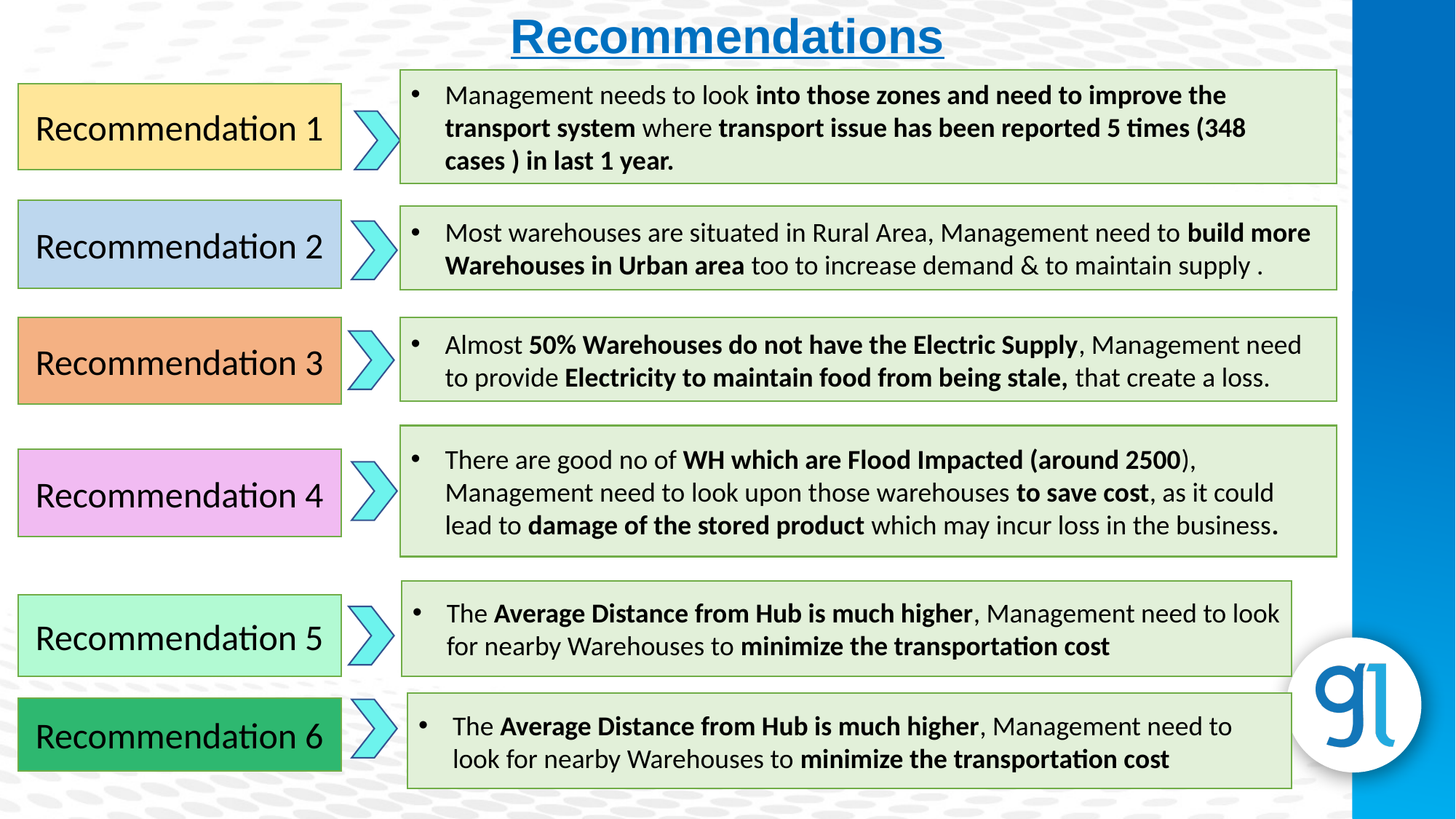

Recommendations
Management needs to look into those zones and need to improve the transport system where transport issue has been reported 5 times (348 cases ) in last 1 year.
Recommendation 1

Recommendation 2
Most warehouses are situated in Rural Area, Management need to build more Warehouses in Urban area too to increase demand & to maintain supply .

Almost 50% Warehouses do not have the Electric Supply, Management need to provide Electricity to maintain food from being stale, that create a loss.
Recommendation 3

There are good no of WH which are Flood Impacted (around 2500), Management need to look upon those warehouses to save cost, as it could lead to damage of the stored product which may incur loss in the business.
Recommendation 4

The Average Distance from Hub is much higher, Management need to look for nearby Warehouses to minimize the transportation cost
Recommendation 5

The Average Distance from Hub is much higher, Management need to look for nearby Warehouses to minimize the transportation cost
Recommendation 6